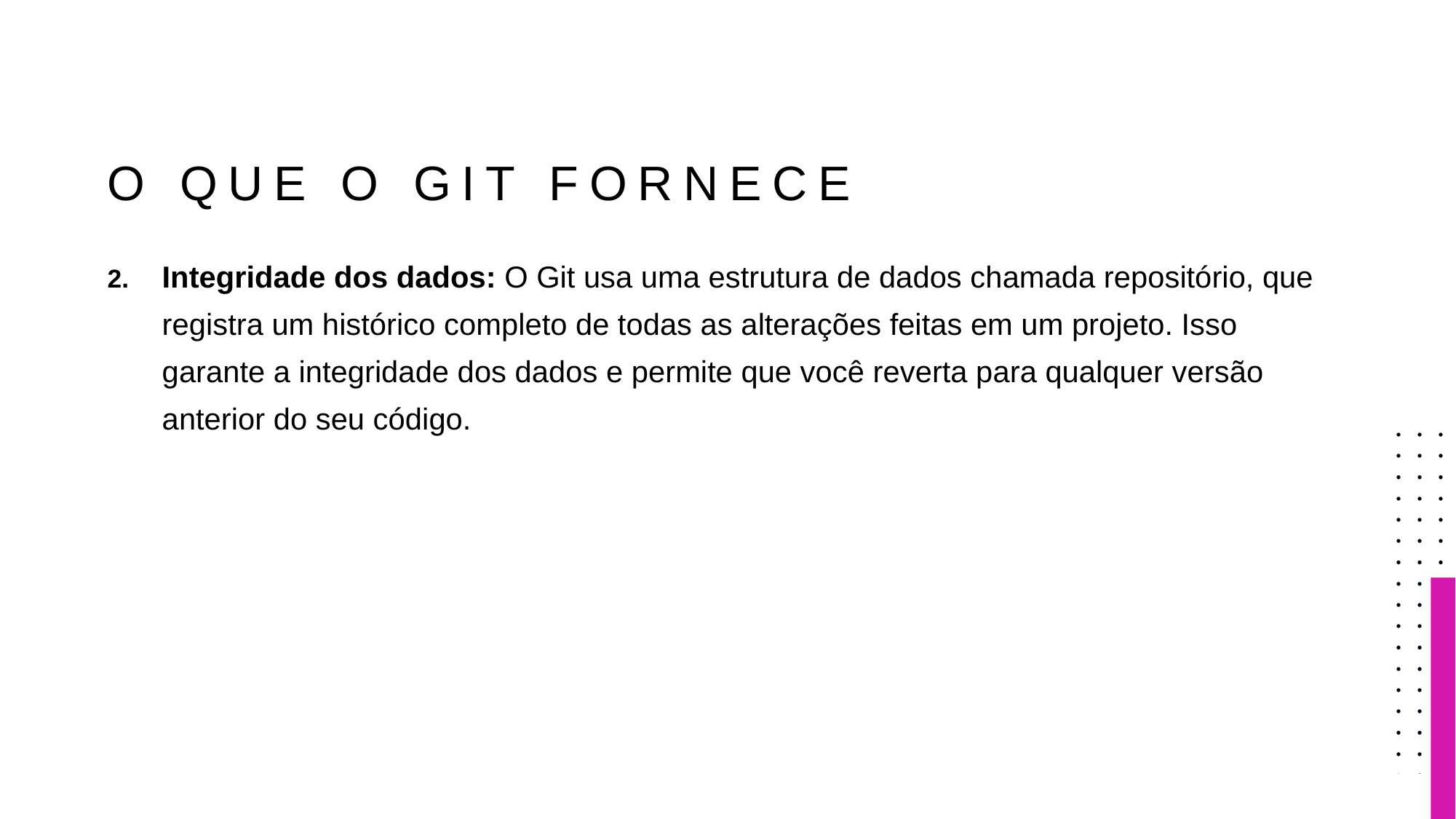

# O que o git fornece
Integridade dos dados: O Git usa uma estrutura de dados chamada repositório, que registra um histórico completo de todas as alterações feitas em um projeto. Isso garante a integridade dos dados e permite que você reverta para qualquer versão anterior do seu código.